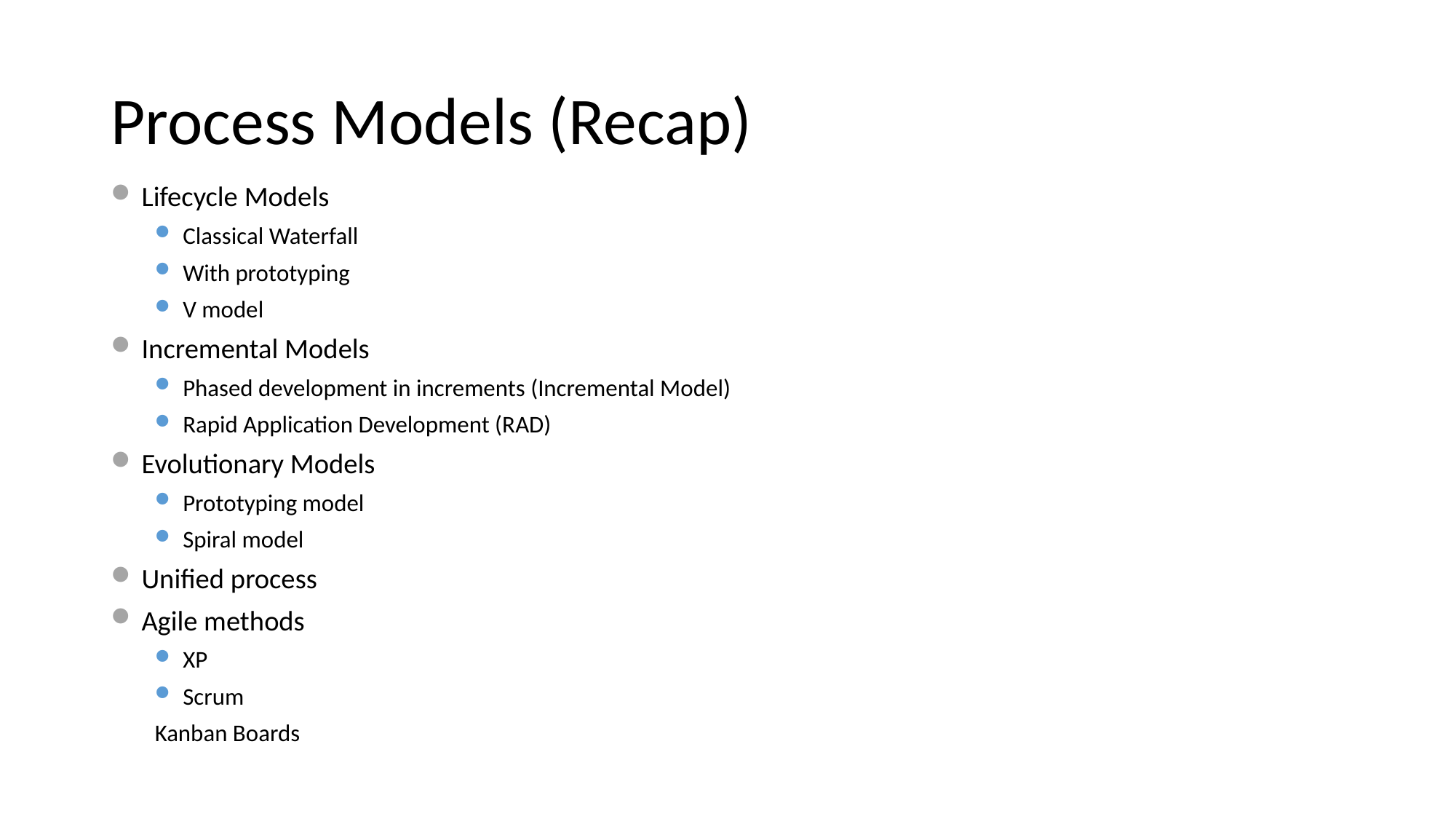

# Process Models (Recap)
Lifecycle Models
Classical Waterfall
With prototyping
V model
Incremental Models
Phased development in increments (Incremental Model)
Rapid Application Development (RAD)
Evolutionary Models
Prototyping model
Spiral model
Unified process
Agile methods
XP
Scrum
		Kanban Boards